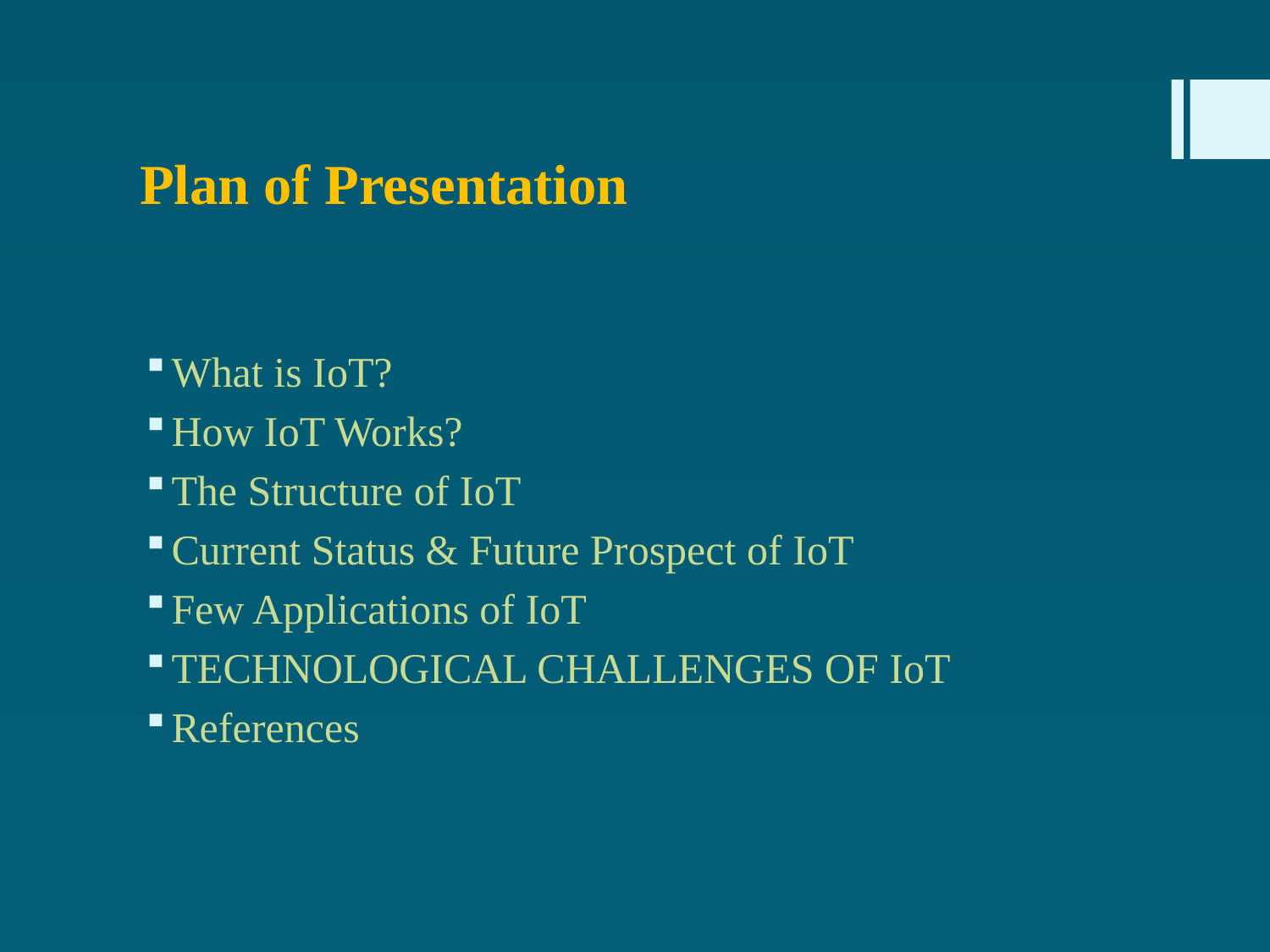

# Plan of Presentation
What is IoT?
How IoT Works?
The Structure of IoT
Current Status & Future Prospect of IoT
Few Applications of IoT
TECHNOLOGICAL CHALLENGES OF IoT
References